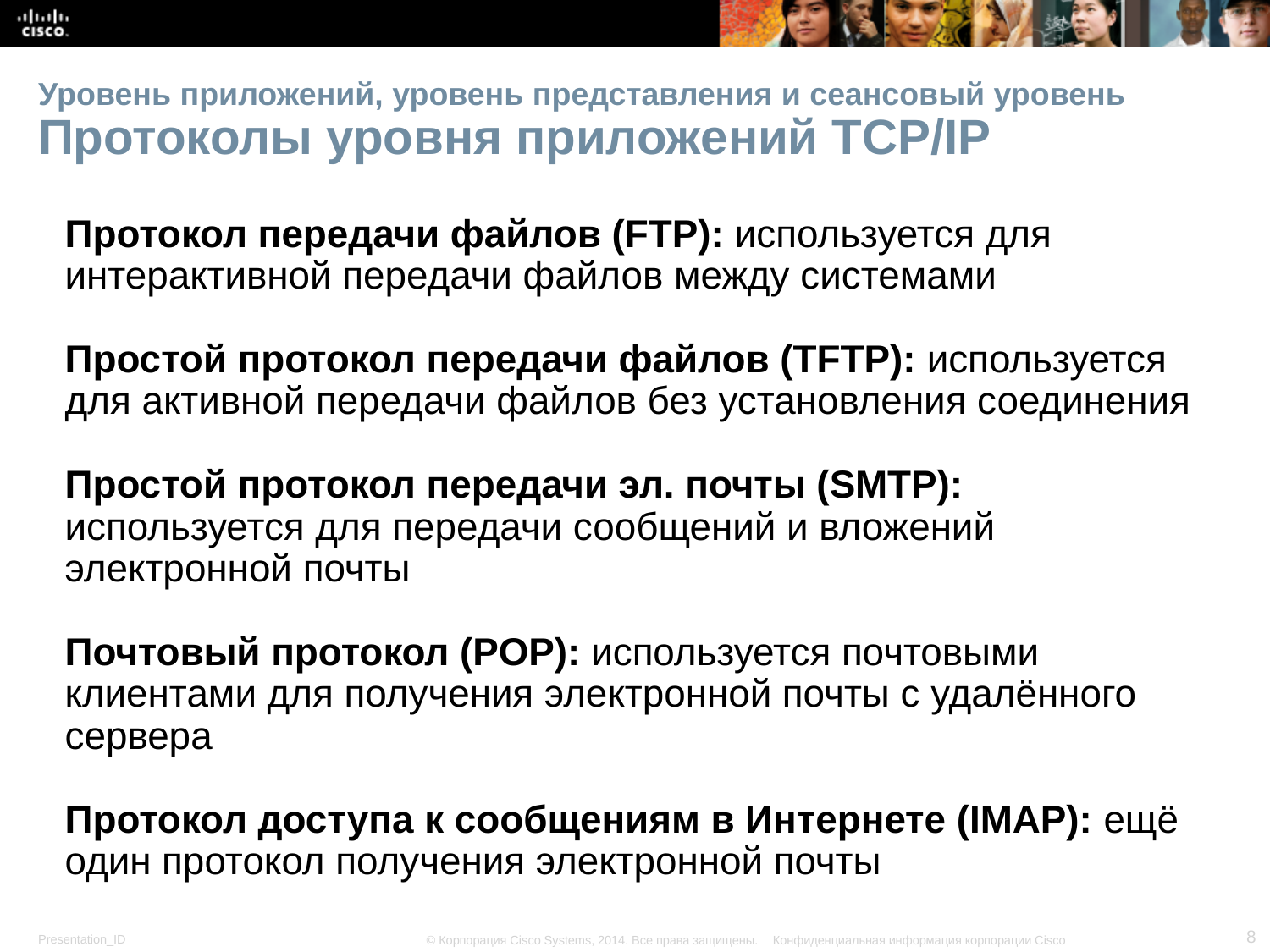

# Уровень приложений, уровень представления и сеансовый уровень Протоколы уровня приложений TCP/IP
Протокол передачи файлов (FTP): используется для интерактивной передачи файлов между системами

Простой протокол передачи файлов (TFTP): используется для активной передачи файлов без установления соединения

Простой протокол передачи эл. почты (SMTP): используется для передачи сообщений и вложений электронной почты

Почтовый протокол (POP): используется почтовыми клиентами для получения электронной почты с удалённого сервера

Протокол доступа к сообщениям в Интернете (IMAP): ещё один протокол получения электронной почты